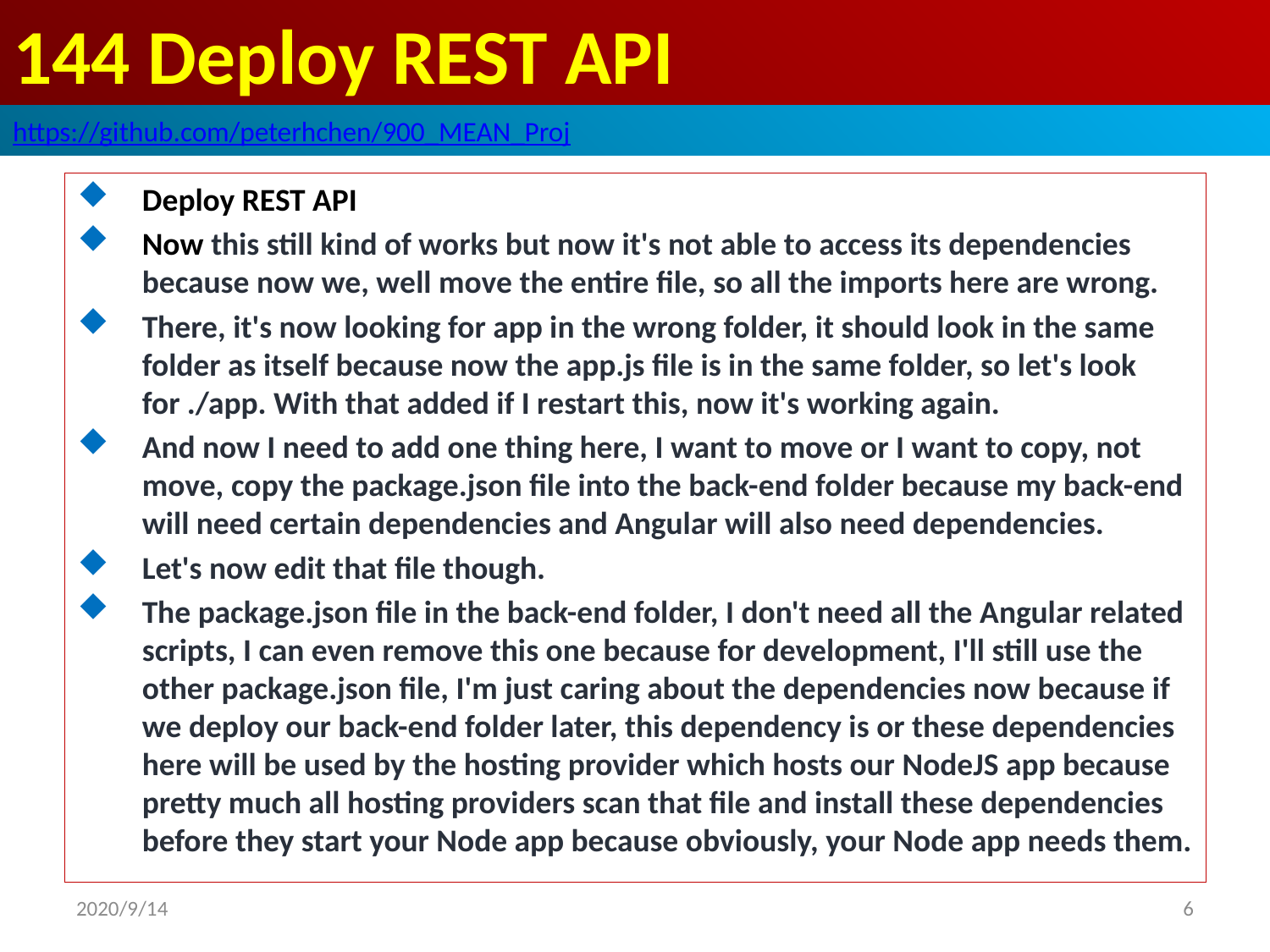

# 144 Deploy REST API
https://github.com/peterhchen/900_MEAN_Proj
Deploy REST API
Now this still kind of works but now it's not able to access its dependencies because now we, well move the entire file, so all the imports here are wrong.
There, it's now looking for app in the wrong folder, it should look in the same folder as itself because now the app.js file is in the same folder, so let's look for ./app. With that added if I restart this, now it's working again.
And now I need to add one thing here, I want to move or I want to copy, not move, copy the package.json file into the back-end folder because my back-end will need certain dependencies and Angular will also need dependencies.
Let's now edit that file though.
The package.json file in the back-end folder, I don't need all the Angular related scripts, I can even remove this one because for development, I'll still use the other package.json file, I'm just caring about the dependencies now because if we deploy our back-end folder later, this dependency is or these dependencies here will be used by the hosting provider which hosts our NodeJS app because pretty much all hosting providers scan that file and install these dependencies before they start your Node app because obviously, your Node app needs them.
6
2020/9/14